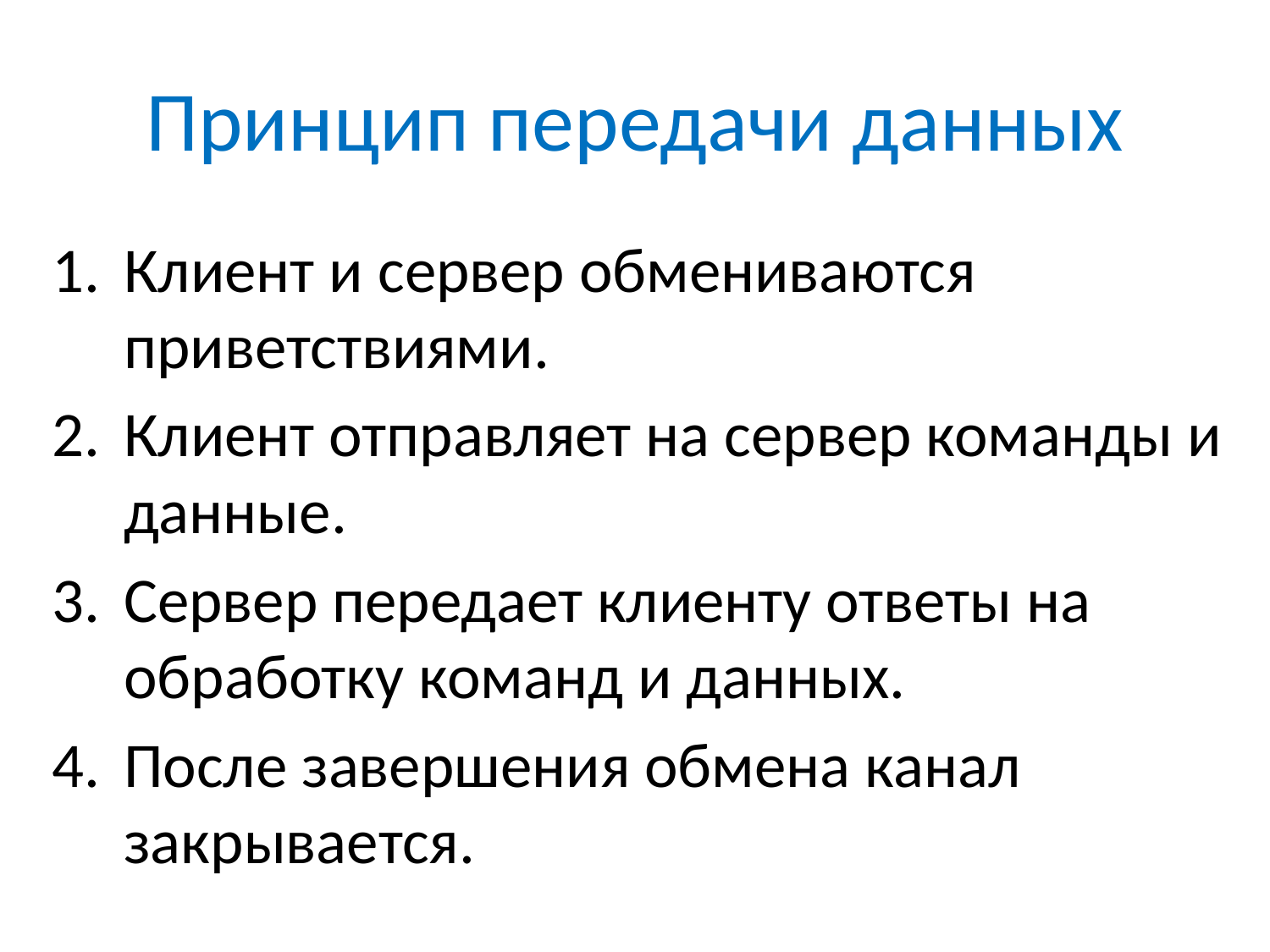

# Принцип передачи данных
Клиент и сервер обмениваются приветствиями.
Клиент отправляет на сервер команды и данные.
Сервер передает клиенту ответы на обработку команд и данных.
После завершения обмена канал закрывается.